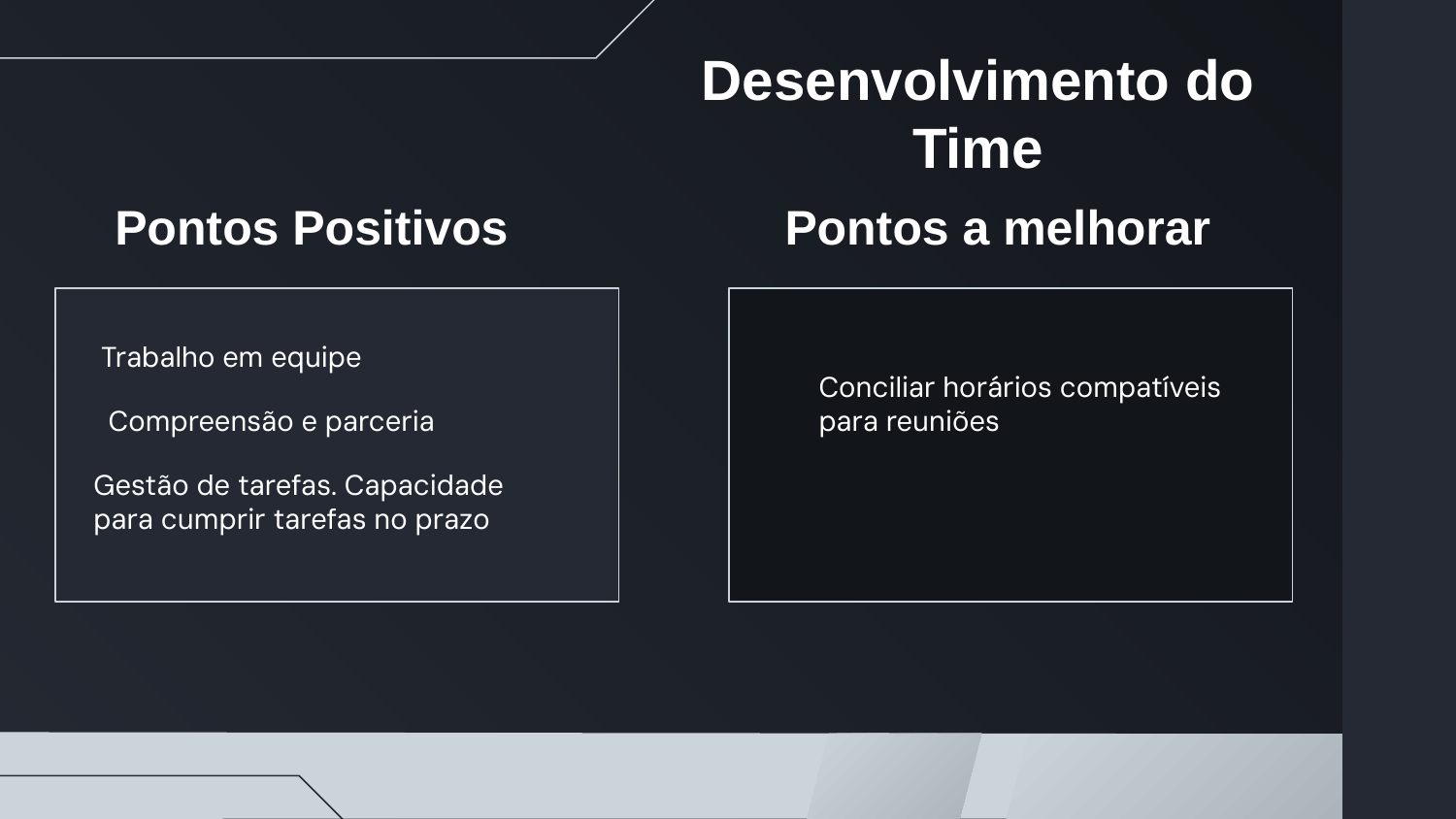

# Desenvolvimento do Time
Pontos Positivos
Pontos a melhorar

 Trabalho em equipe
Conciliar horários compatíveis para reuniões
Compreensão e parceria
Gestão de tarefas. Capacidade para cumprir tarefas no prazo